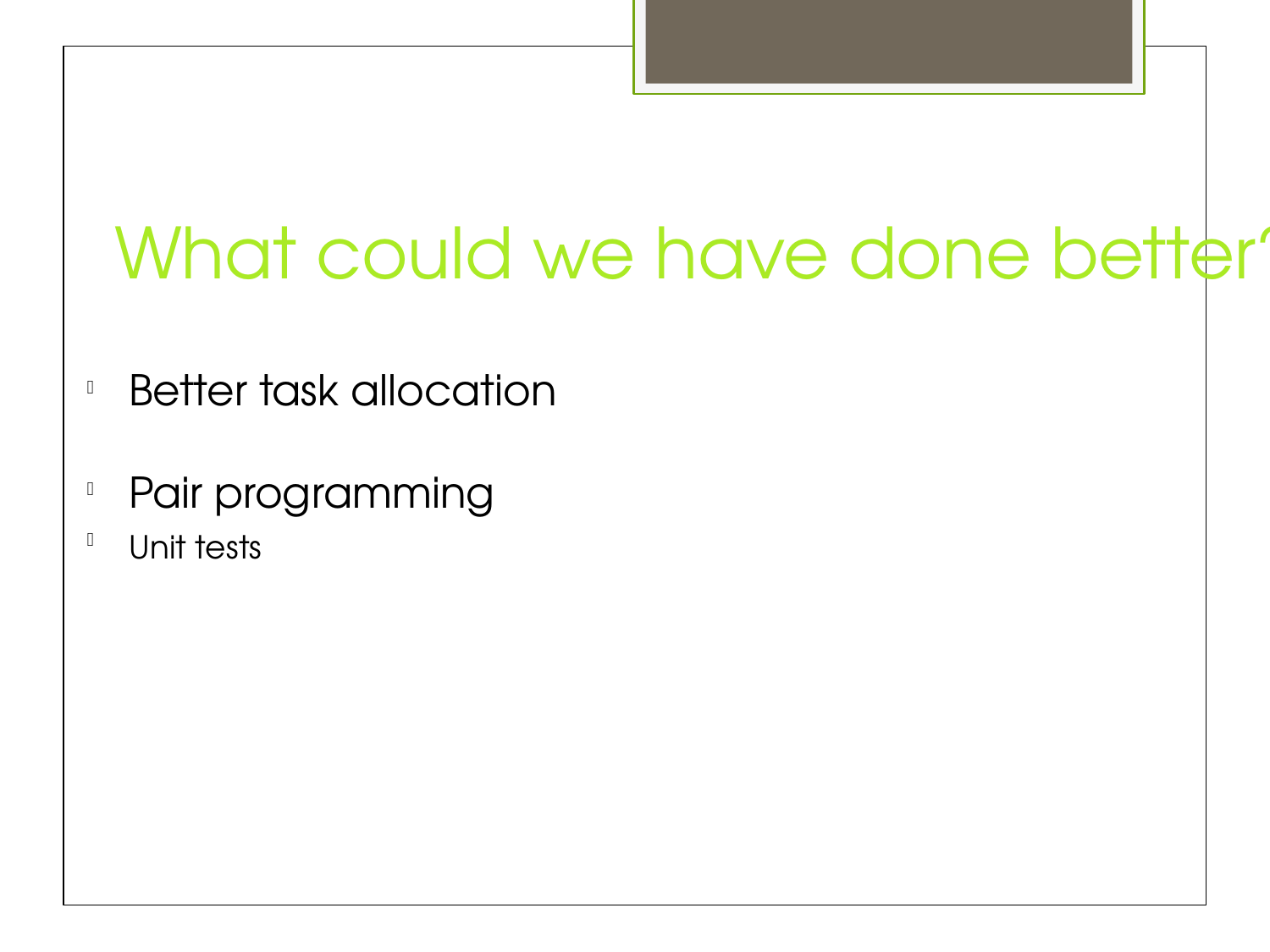

What could we have done better?

 Better task allocation

 Pair programming
 Unit tests